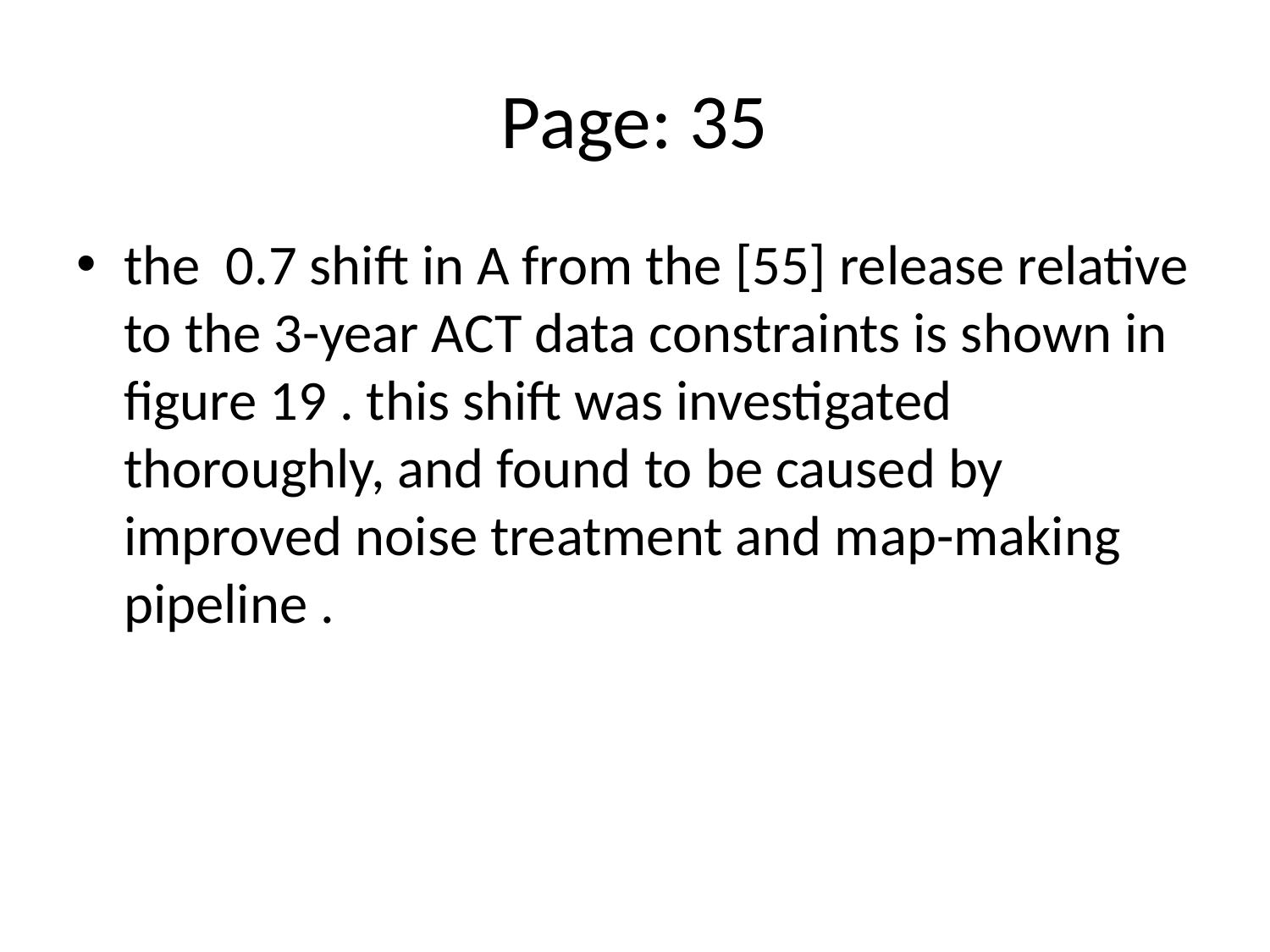

# Page: 35
the  0.7 shift in A from the [55] release relative to the 3-year ACT data constraints is shown in figure 19 . this shift was investigated thoroughly, and found to be caused by improved noise treatment and map-making pipeline .